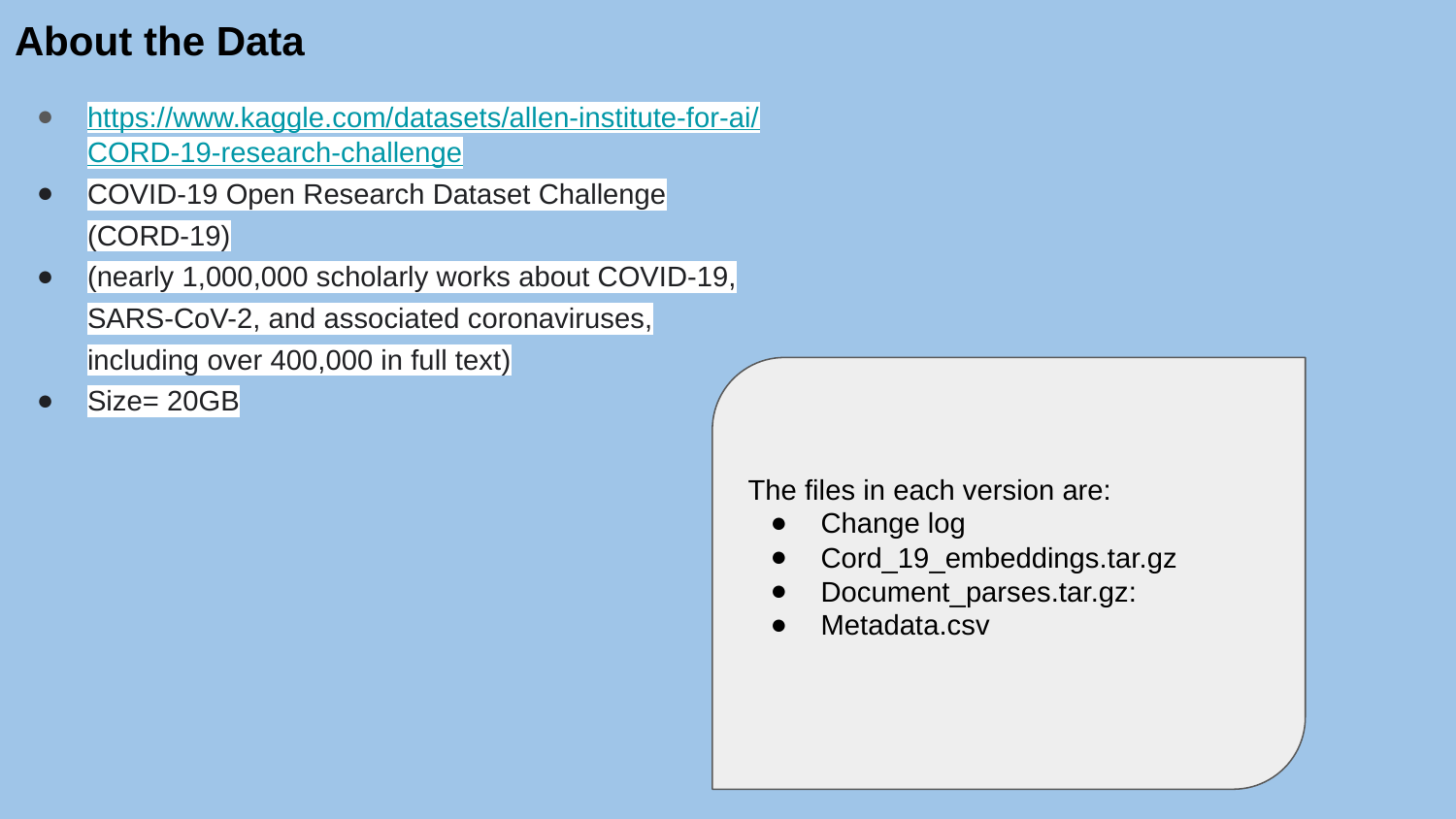

# About the Data
https://www.kaggle.com/datasets/allen-institute-for-ai/CORD-19-research-challenge
COVID-19 Open Research Dataset Challenge (CORD-19)
(nearly 1,000,000 scholarly works about COVID-19, SARS-CoV-2, and associated coronaviruses, including over 400,000 in full text)
Size= 20GB
The files in each version are:
Change log
Cord_19_embeddings.tar.gz
Document_parses.tar.gz:
Metadata.csv